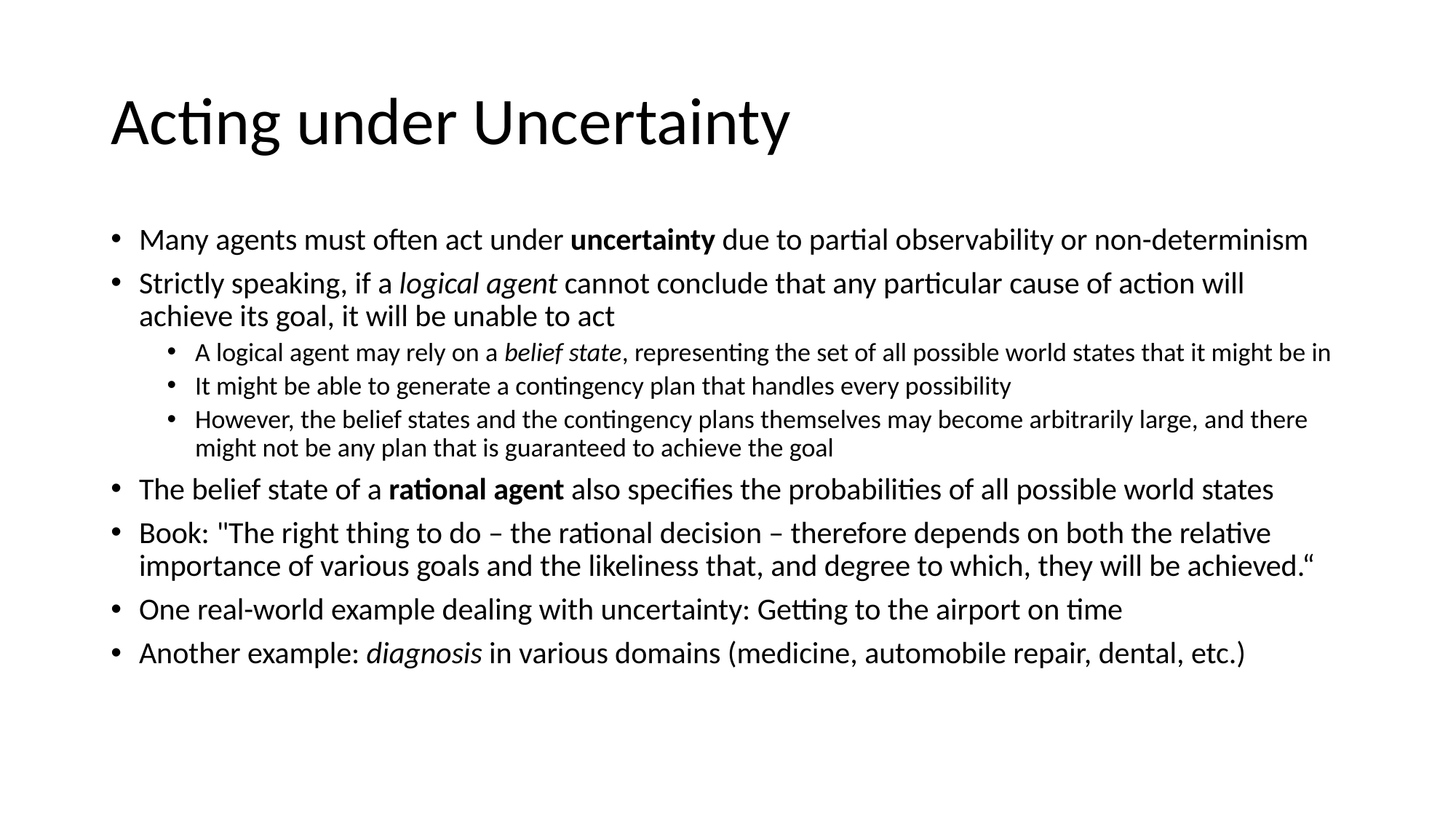

# Acting under Uncertainty
Many agents must often act under uncertainty due to partial observability or non-determinism
Strictly speaking, if a logical agent cannot conclude that any particular cause of action will achieve its goal, it will be unable to act
A logical agent may rely on a belief state, representing the set of all possible world states that it might be in
It might be able to generate a contingency plan that handles every possibility
However, the belief states and the contingency plans themselves may become arbitrarily large, and there might not be any plan that is guaranteed to achieve the goal
The belief state of a rational agent also specifies the probabilities of all possible world states
Book: "The right thing to do – the rational decision – therefore depends on both the relative importance of various goals and the likeliness that, and degree to which, they will be achieved.“
One real-world example dealing with uncertainty: Getting to the airport on time
Another example: diagnosis in various domains (medicine, automobile repair, dental, etc.)